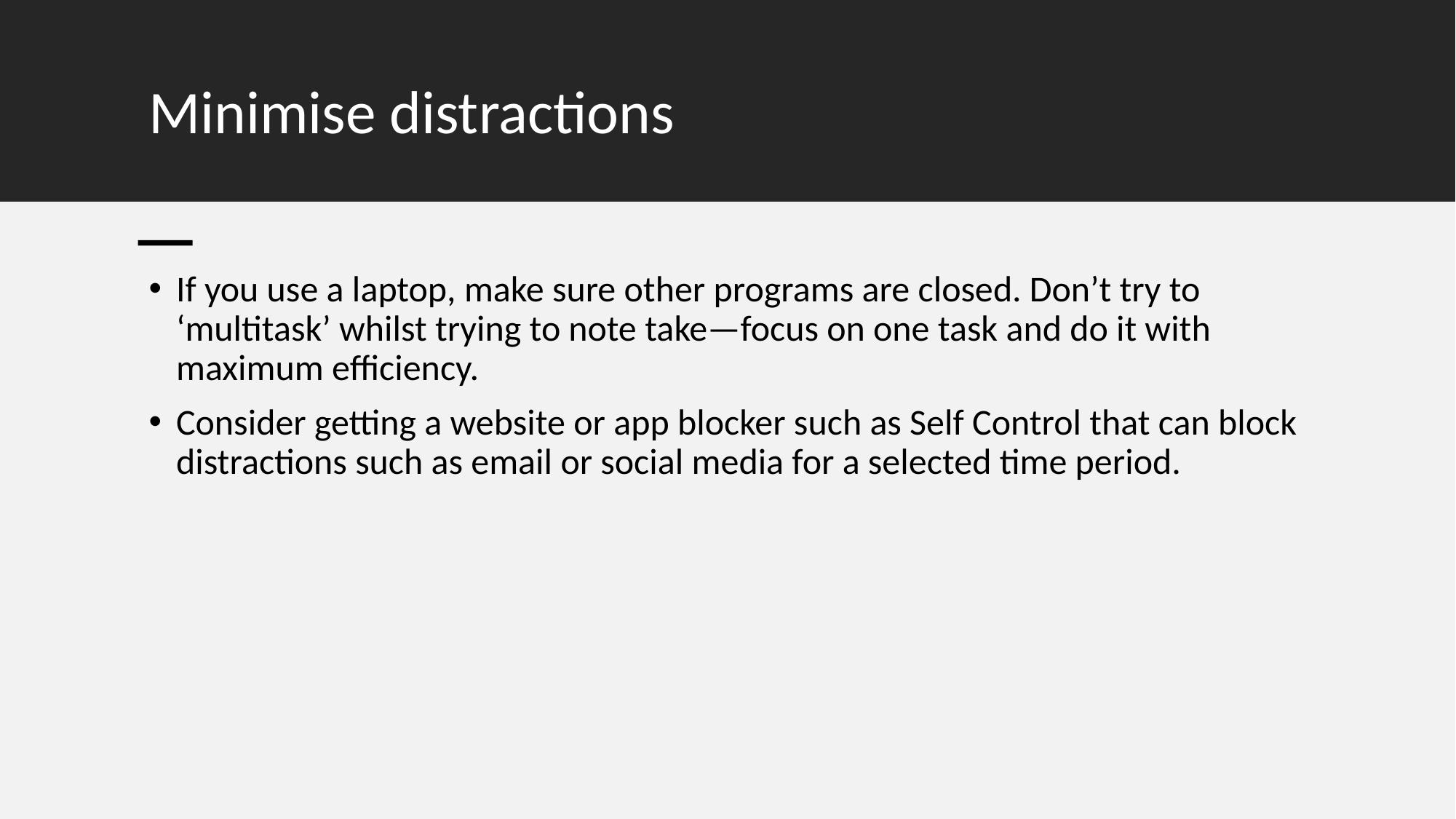

# Minimise distractions

If you use a laptop, make sure other programs are closed. Don’t try to ‘multitask’ whilst trying to note take—focus on one task and do it with maximum efficiency.
Consider getting a website or app blocker such as Self Control that can block distractions such as email or social media for a selected time period.